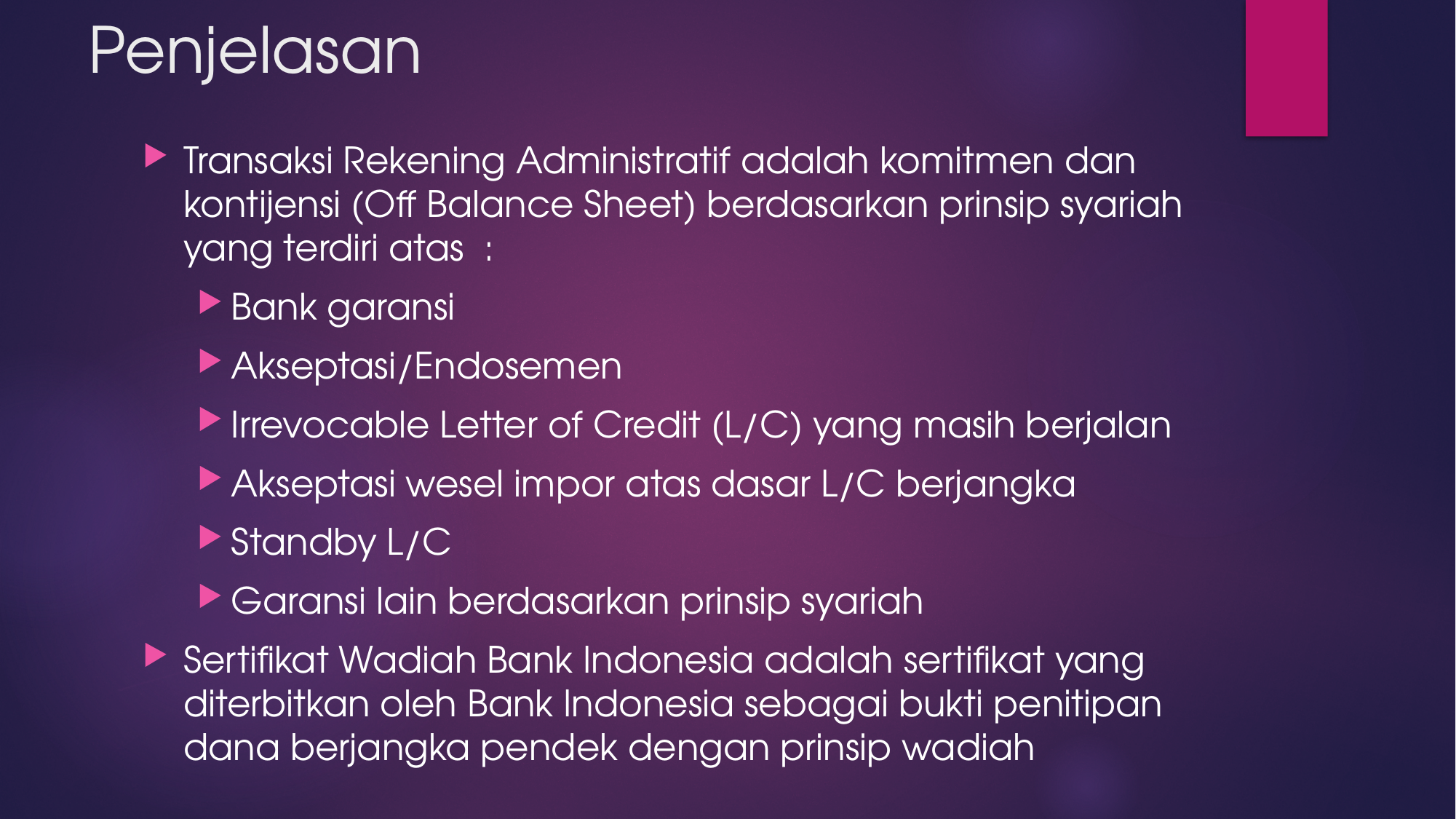

# Penjelasan
Transaksi Rekening Administratif adalah komitmen dan kontijensi (Off Balance Sheet) berdasarkan prinsip syariah yang terdiri atas  :
Bank garansi
Akseptasi/Endosemen
Irrevocable Letter of Credit (L/C) yang masih berjalan
Akseptasi wesel impor atas dasar L/C berjangka
Standby L/C
Garansi lain berdasarkan prinsip syariah
Sertifikat Wadiah Bank Indonesia adalah sertifikat yang diterbitkan oleh Bank Indonesia sebagai bukti penitipan dana berjangka pendek dengan prinsip wadiah